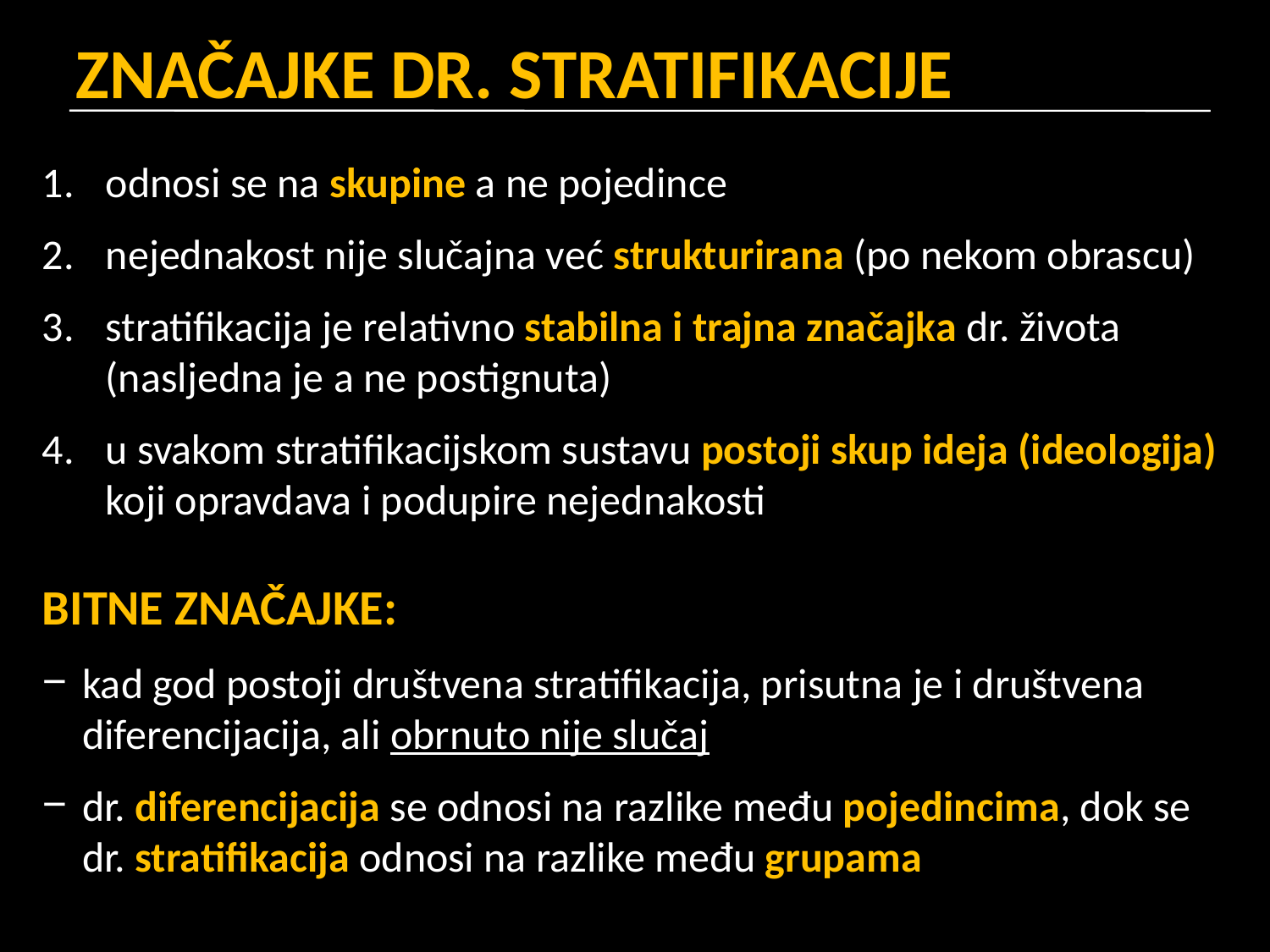

# ZNAČAJKE DR. STRATIFIKACIJE
odnosi se na skupine a ne pojedince
nejednakost nije slučajna već strukturirana (po nekom obrascu)
stratifikacija je relativno stabilna i trajna značajka dr. života (nasljedna je a ne postignuta)
u svakom stratifikacijskom sustavu postoji skup ideja (ideologija) koji opravdava i podupire nejednakosti
BITNE ZNAČAJKE:
kad god postoji društvena stratifikacija, prisutna je i društvena diferencijacija, ali obrnuto nije slučaj
dr. diferencijacija se odnosi na razlike među pojedincima, dok se dr. stratifikacija odnosi na razlike među grupama